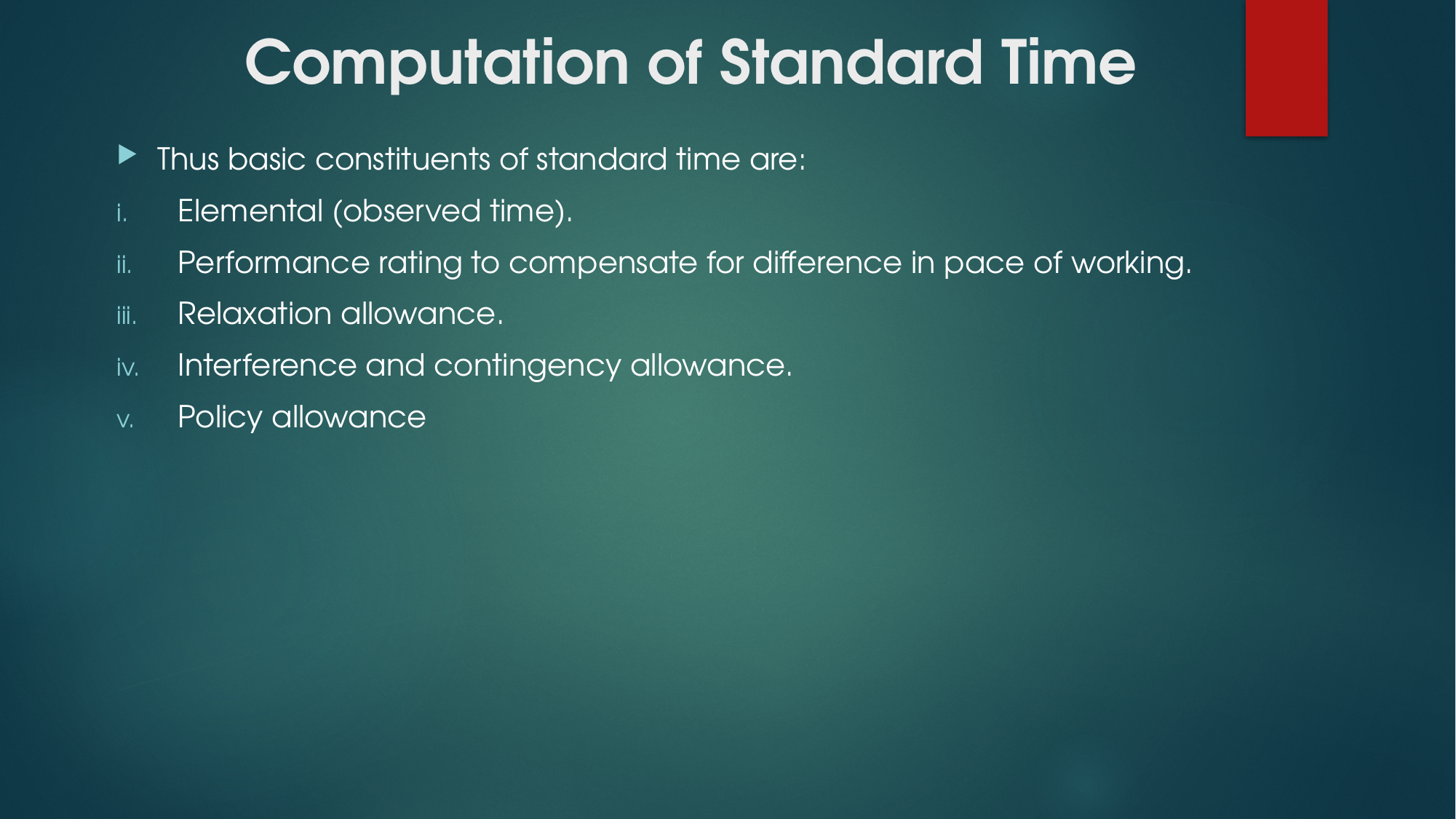

# Computation of Standard Time
Thus basic constituents of standard time are:
Elemental (observed time).
Performance rating to compensate for difference in pace of working.
Relaxation allowance.
Interference and contingency allowance.
Policy allowance